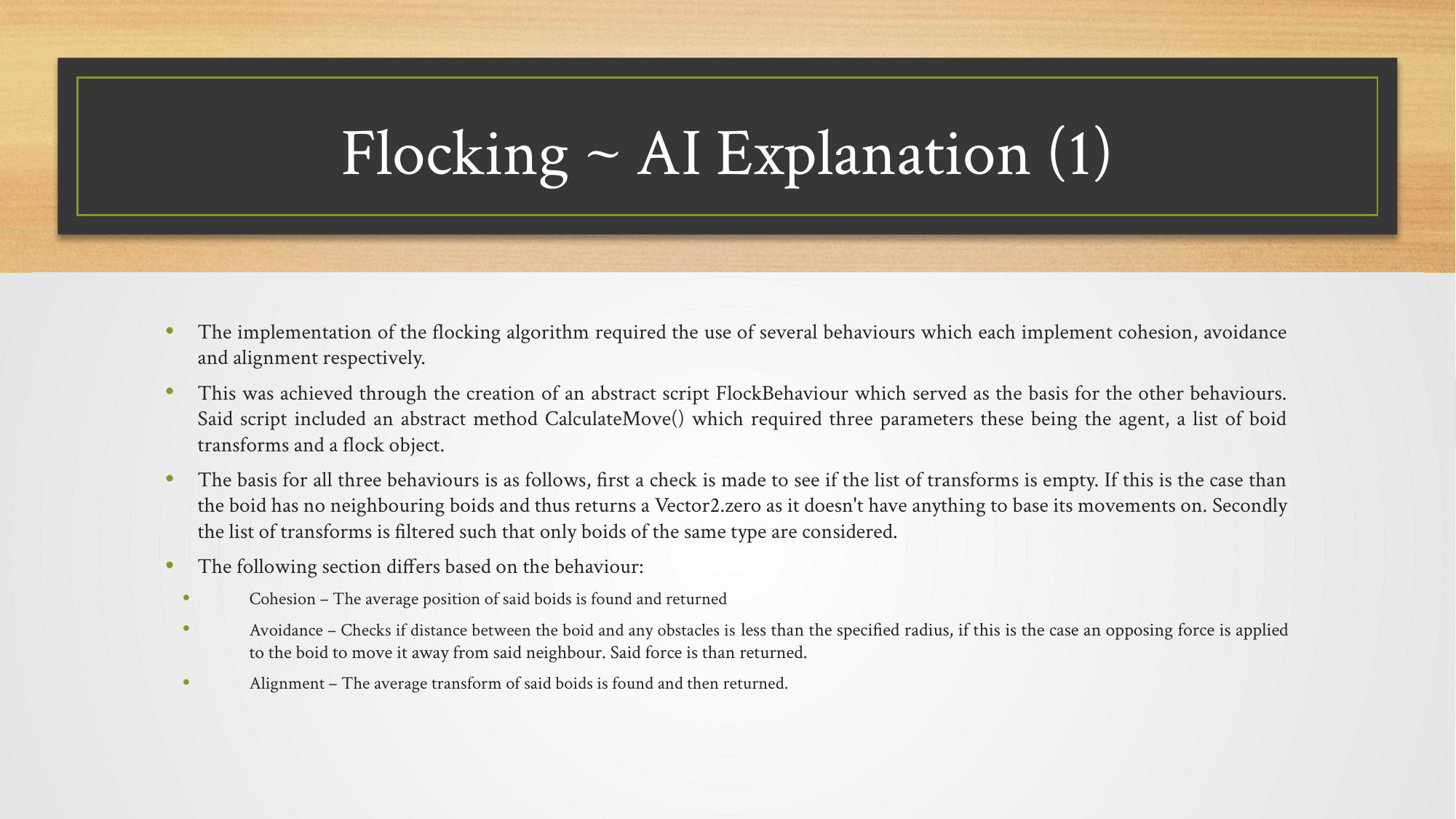

# Flocking ~ AI Explanation (1)

The implementation of the flocking algorithm required the use of several behaviours which each implement cohesion, avoidance and alignment respectively.
This was achieved through the creation of an abstract script FlockBehaviour which served as the basis for the other behaviours. Said script included an abstract method CalculateMove() which required three parameters these being the agent, a list of boid transforms and a flock object.
The basis for all three behaviours is as follows, first a check is made to see if the list of transforms is empty. If this is the case than the boid has no neighbouring boids and thus returns a Vector2.zero as it doesn't have anything to base its movements on. Secondly the list of transforms is filtered such that only boids of the same type are considered.
The following section differs based on the behaviour:
Cohesion – The average position of said boids is found and returned
Avoidance – Checks if distance between the boid and any obstacles is less than the specified radius, if this is the case an opposing force is applied to the boid to move it away from said neighbour. Said force is than returned.
Alignment – The average transform of said boids is found and then returned.